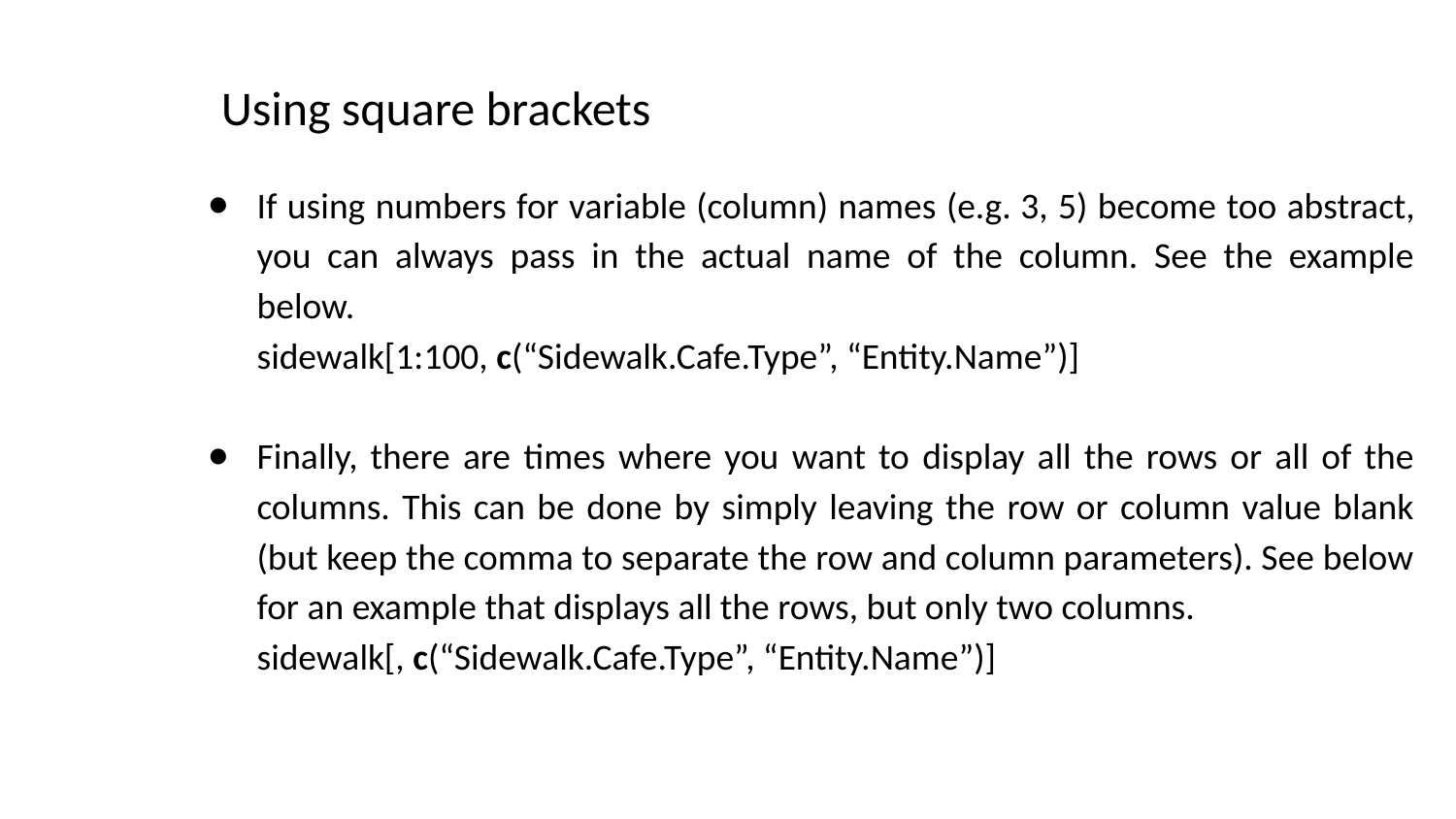

# Using square brackets
If using numbers for variable (column) names (e.g. 3, 5) become too abstract, you can always pass in the actual name of the column. See the example below.
	sidewalk[1:100, c(“Sidewalk.Cafe.Type”, “Entity.Name”)]

Finally, there are times where you want to display all the rows or all of the columns. This can be done by simply leaving the row or column value blank (but keep the comma to separate the row and column parameters). See below for an example that displays all the rows, but only two columns.
	sidewalk[, c(“Sidewalk.Cafe.Type”, “Entity.Name”)]